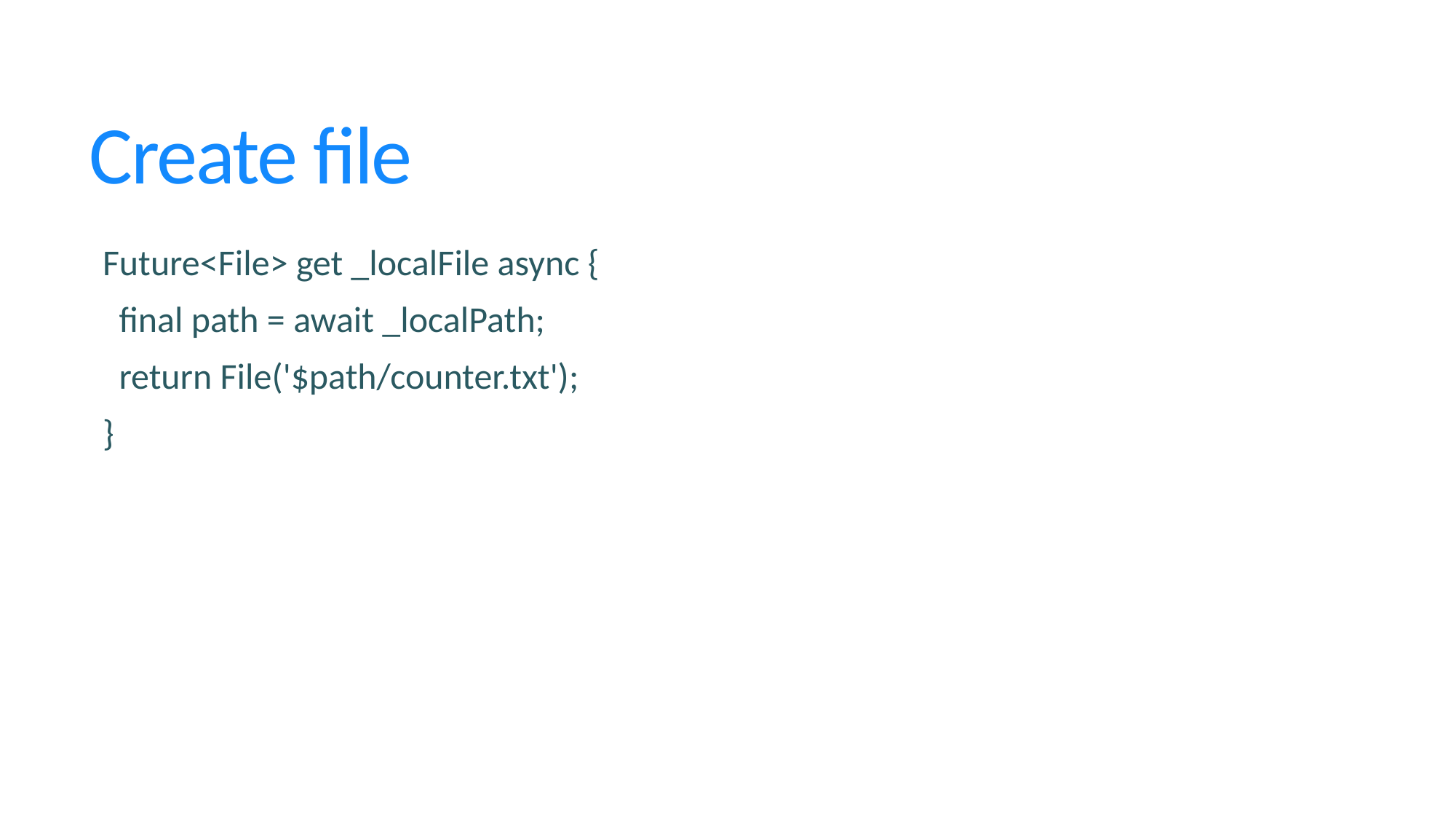

# Create file
Future<File> get _localFile async {
  final path = await _localPath;
  return File('$path/counter.txt');
}